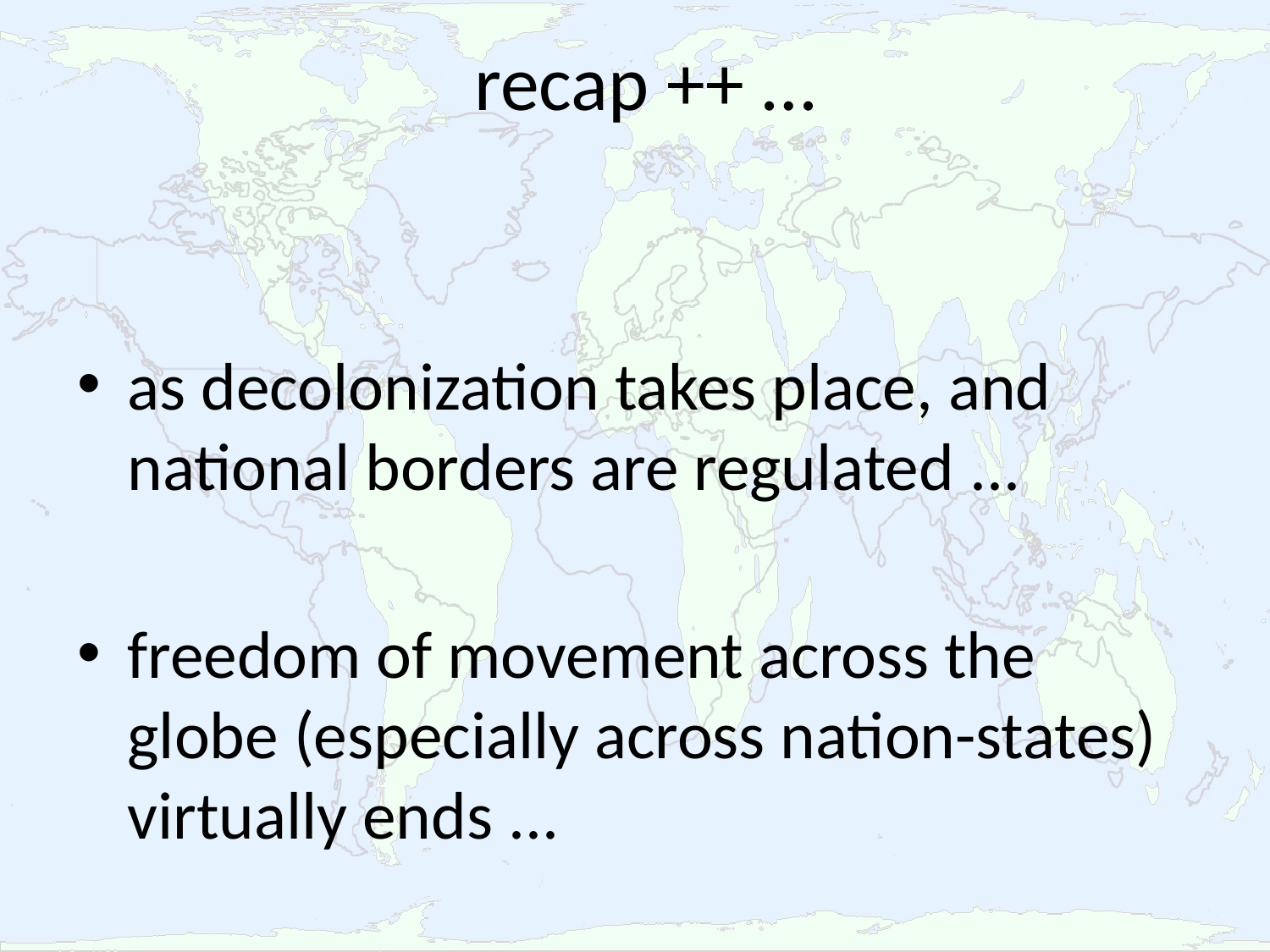

# recap ++ …

as decolonization takes place, and national borders are regulated ...

freedom of movement across the globe (especially across nation-states) virtually ends ...